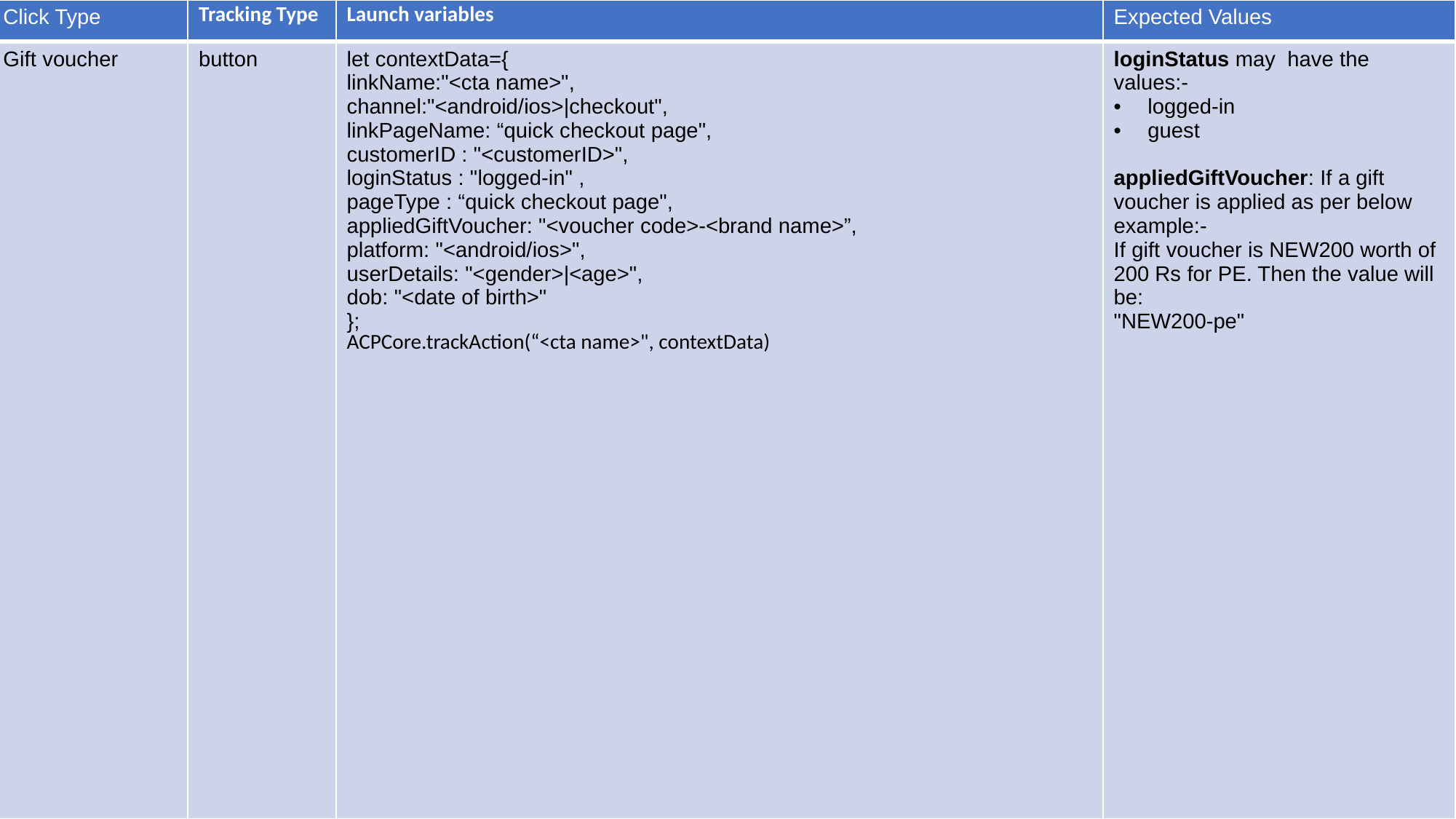

| Click Type | Tracking Type | Launch variables | Expected Values |
| --- | --- | --- | --- |
| Gift voucher | button | let contextData={ linkName:"<cta name>", channel:"<android/ios>|checkout", linkPageName: “quick checkout page", customerID : "<customerID>", loginStatus : "logged-in" , pageType : “quick checkout page", appliedGiftVoucher: "<voucher code>-<brand name>”, platform: "<android/ios>", userDetails: "<gender>|<age>", dob: "<date of birth>" }; ACPCore.trackAction(“<cta name>", contextData) | loginStatus may have the values:- logged-in guest appliedGiftVoucher: If a gift voucher is applied as per below example:- If gift voucher is NEW200 worth of 200 Rs for PE. Then the value will be: "NEW200-pe" |